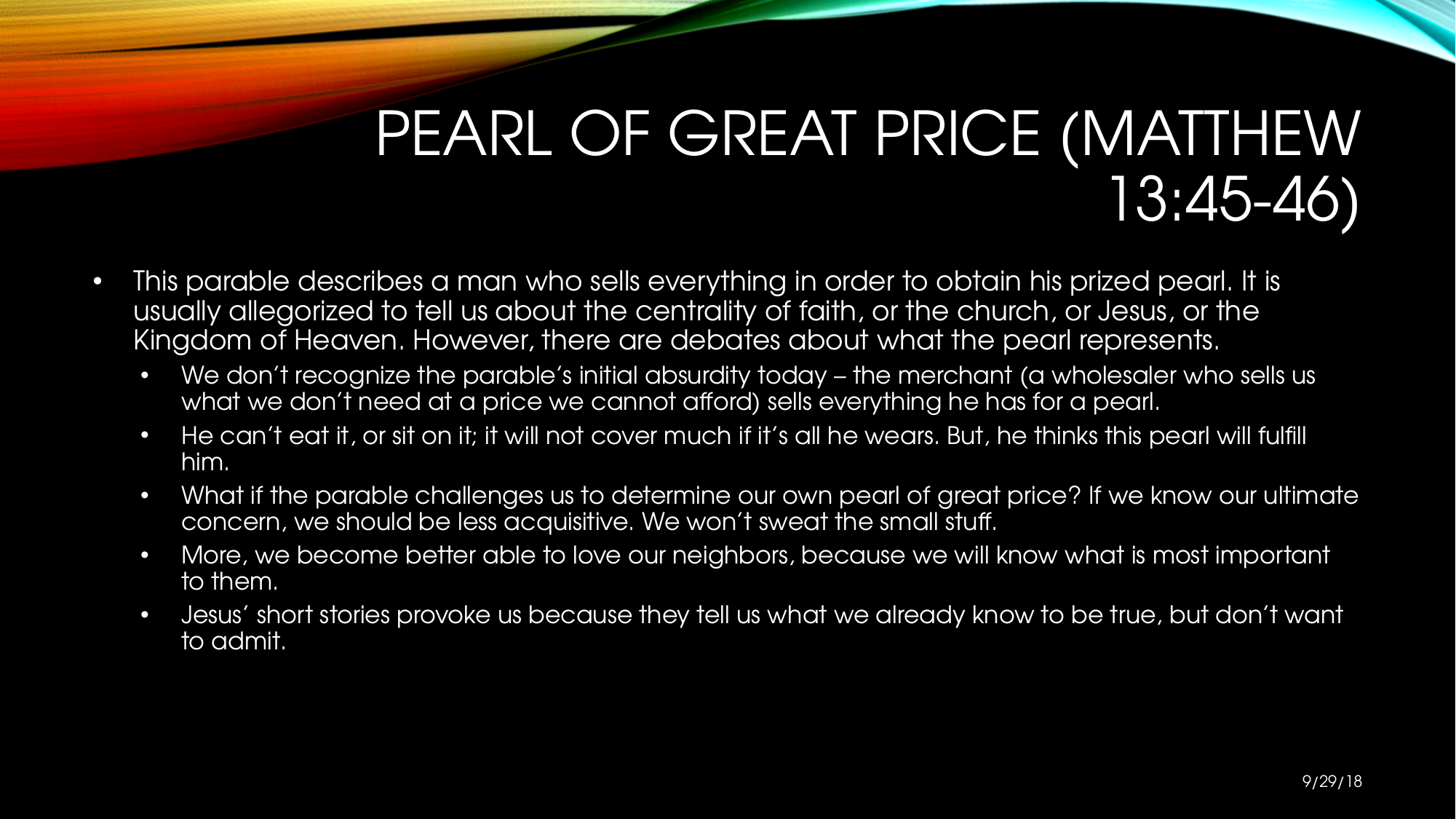

# Pearl of Great Price (Matthew 13:45-46)
This parable describes a man who sells everything in order to obtain his prized pearl. It is usually allegorized to tell us about the centrality of faith, or the church, or Jesus, or the Kingdom of Heaven. However, there are debates about what the pearl represents.
We don’t recognize the parable’s initial absurdity today – the merchant (a wholesaler who sells us what we don’t need at a price we cannot afford) sells everything he has for a pearl.
He can’t eat it, or sit on it; it will not cover much if it’s all he wears. But, he thinks this pearl will fulfill him.
What if the parable challenges us to determine our own pearl of great price? If we know our ultimate concern, we should be less acquisitive. We won’t sweat the small stuff.
More, we become better able to love our neighbors, because we will know what is most important to them.
Jesus’ short stories provoke us because they tell us what we already know to be true, but don’t want to admit.
9/29/18